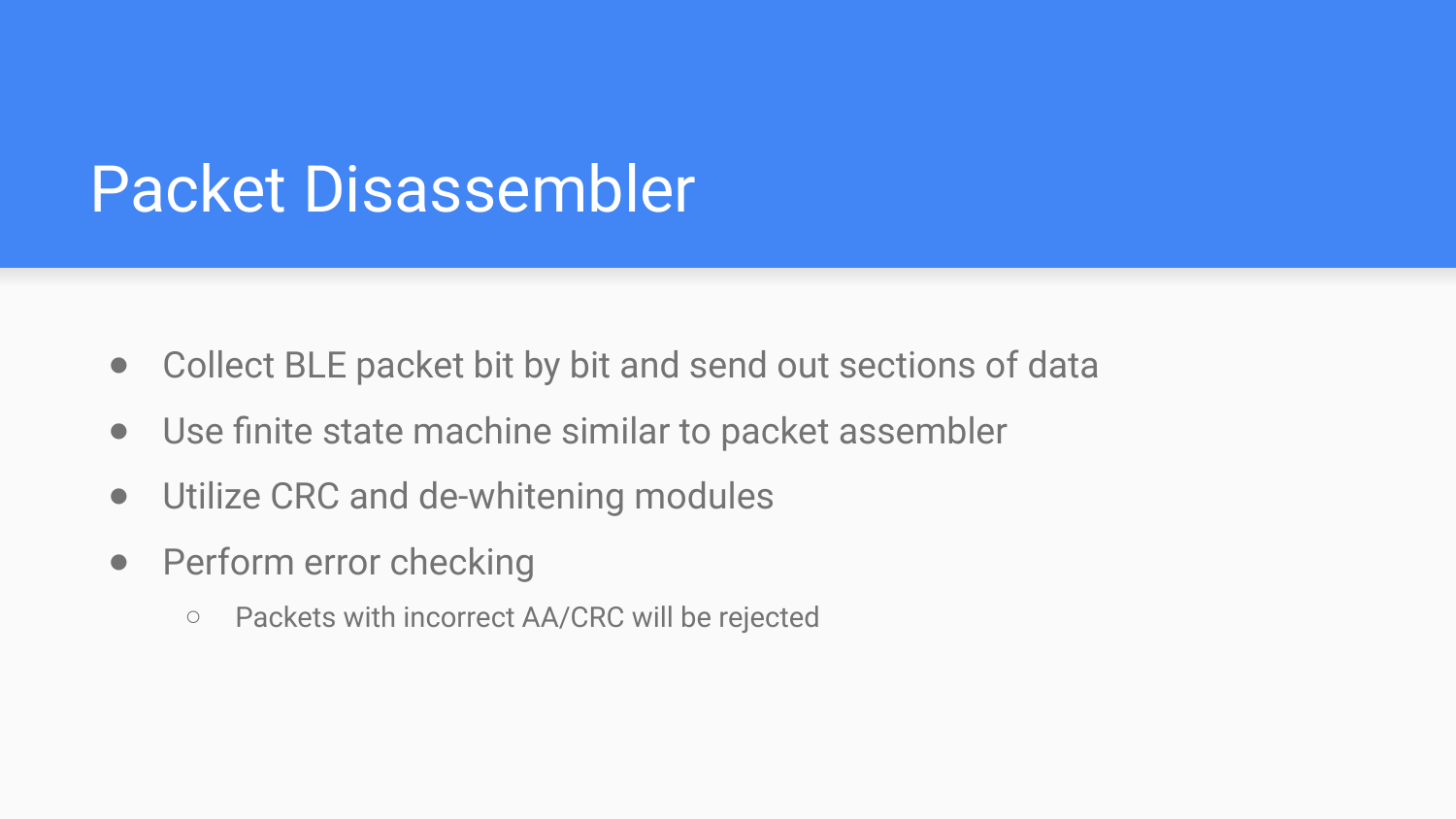

# Packet Disassembler
Collect BLE packet bit by bit and send out sections of data
Use finite state machine similar to packet assembler
Utilize CRC and de-whitening modules
Perform error checking
Packets with incorrect AA/CRC will be rejected